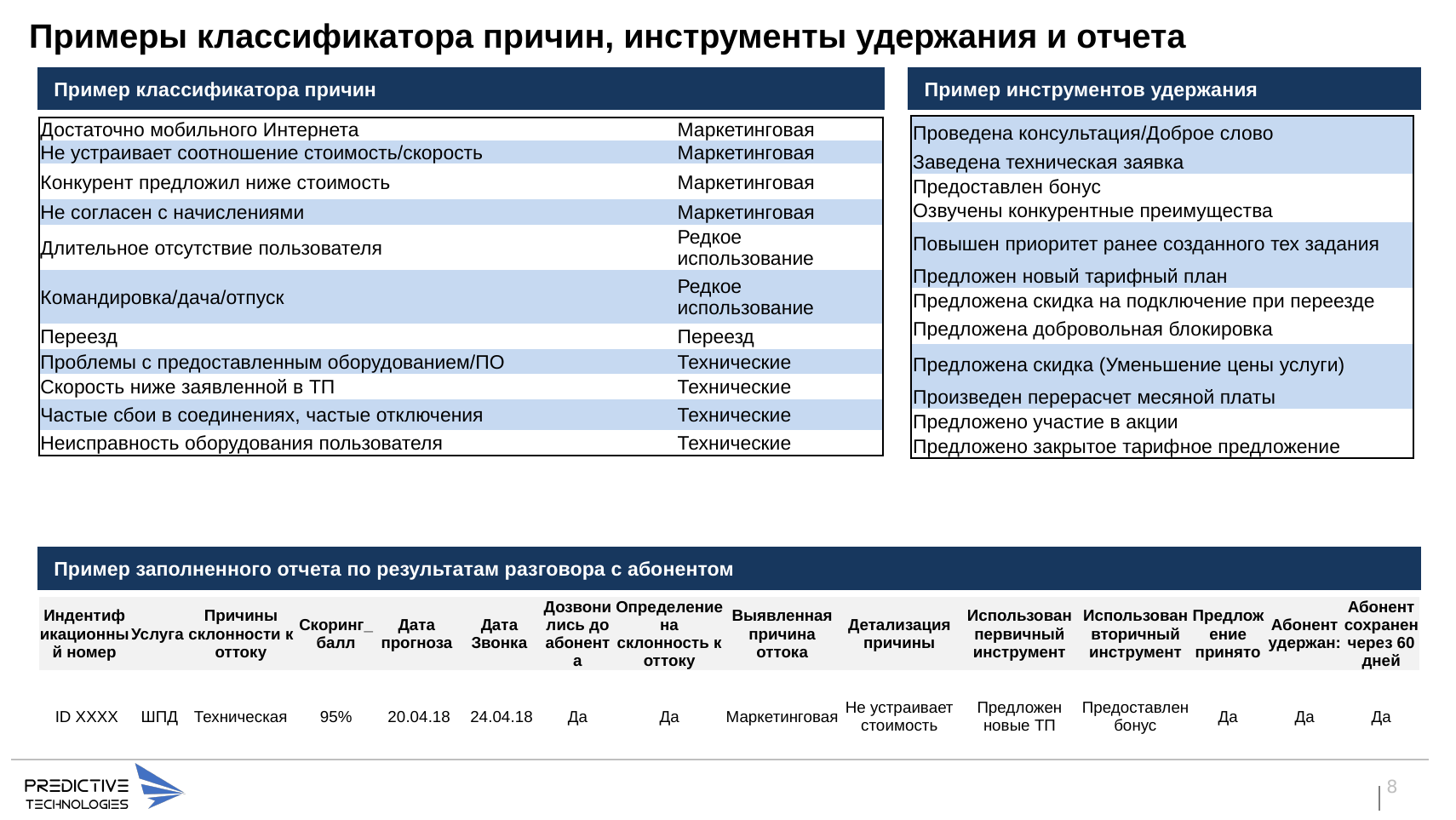

# Примеры классификатора причин, инструменты удержания и отчета
Пример классификатора причин
Пример инструментов удержания
| Проведена консультация/Доброе слово |
| --- |
| Заведена техническая заявка |
| Предоставлен бонус |
| Озвучены конкурентные преимущества |
| Повышен приоритет ранее созданного тех задания |
| Предложен новый тарифный план |
| Предложена скидка на подключение при переезде |
| Предложена добровольная блокировка |
| Предложена скидка (Уменьшение цены услуги) |
| Произведен перерасчет месяной платы |
| Предложено участие в акции |
| Предложено закрытое тарифное предложение |
| Достаточно мобильного Интернета | Маркетинговая |
| --- | --- |
| Не устраивает соотношение стоимость/скорость | Маркетинговая |
| Конкурент предложил ниже стоимость | Маркетинговая |
| Не согласен с начислениями | Маркетинговая |
| Длительное отсутствие пользователя | Редкое использование |
| Командировка/дача/отпуск | Редкое использование |
| Переезд | Переезд |
| Проблемы с предоставленным оборудованием/ПО | Технические |
| Скорость ниже заявленной в ТП | Технические |
| Частые сбои в соединениях, частые отключения | Технические |
| Неисправность оборудования пользователя | Технические |
Пример заполненного отчета по результатам разговора с абонентом
| Индентификационный номер | Услуга | Причины склонности к оттоку | Скоринг\_балл | Дата прогноза | Дата Звонка | Дозвонились до абонента | Определение на склонность к оттоку | Выявленная причина оттока | Детализация причины | Использован первичный инструмент | Использован вторичный инструмент | Предложение принято | Абонент удержан: | Абонент сохранен через 60 дней |
| --- | --- | --- | --- | --- | --- | --- | --- | --- | --- | --- | --- | --- | --- | --- |
| ID XXXX | ШПД | Техническая | 95% | 20.04.18 | 24.04.18 | Да | Да | Маркетинговая | Не устраивает стоимость | Предложен новые ТП | Предоставлен бонус | Да | Да | Да |
8